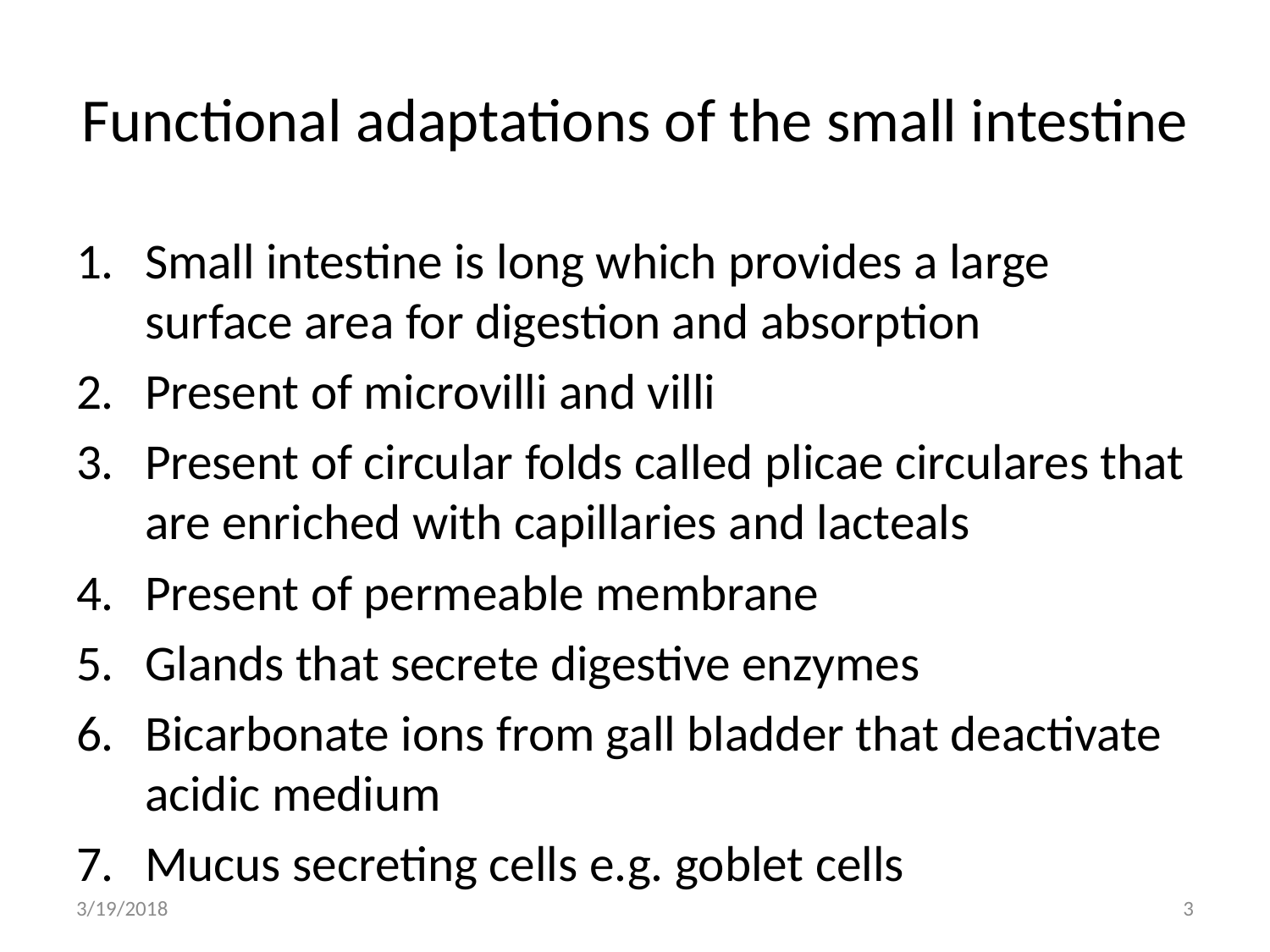

# Functional adaptations of the small intestine
Small intestine is long which provides a large surface area for digestion and absorption
Present of microvilli and villi
Present of circular folds called plicae circulares that are enriched with capillaries and lacteals
Present of permeable membrane
Glands that secrete digestive enzymes
Bicarbonate ions from gall bladder that deactivate acidic medium
Mucus secreting cells e.g. goblet cells

3/19/2018
3